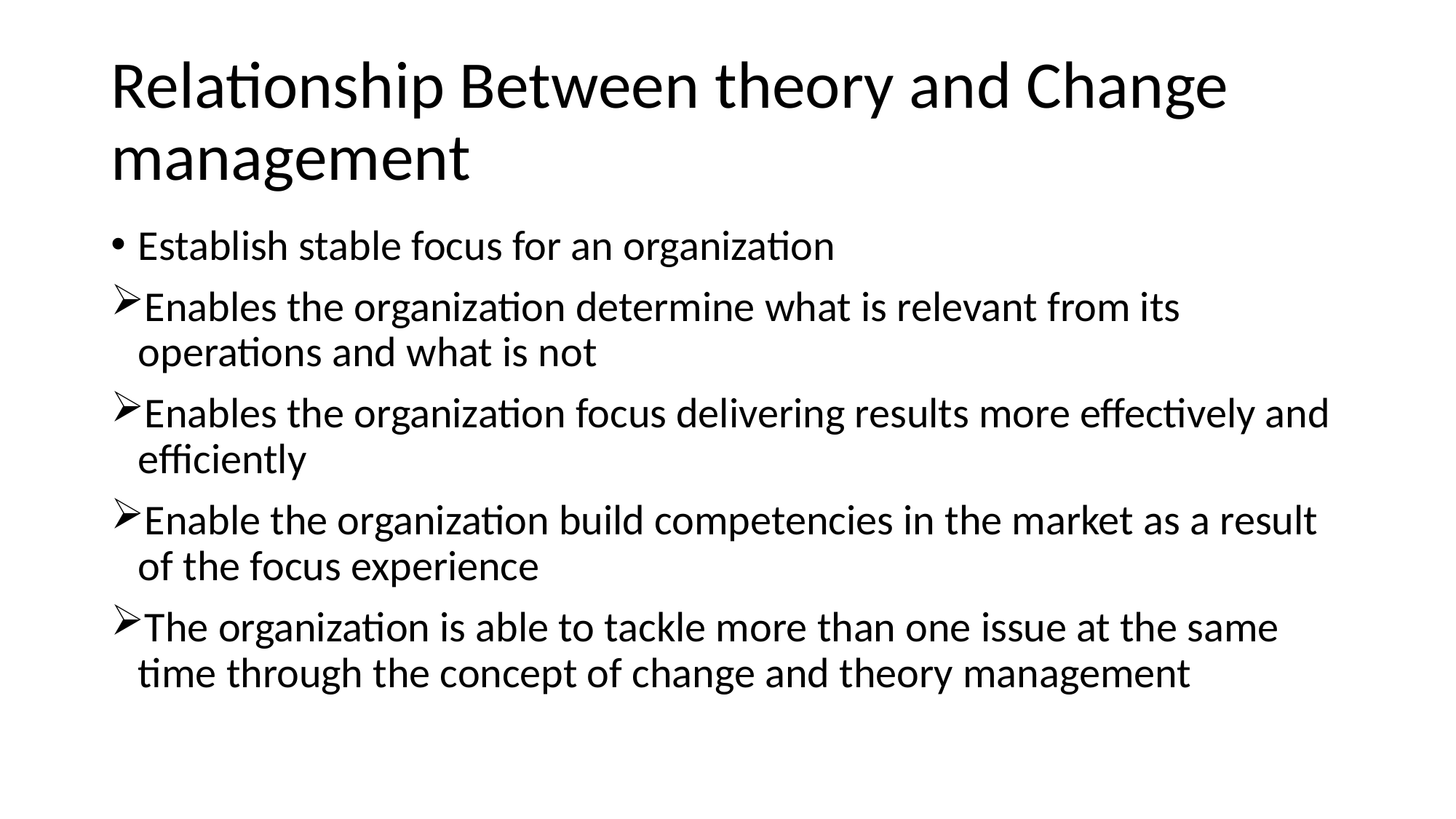

# Relationship Between theory and Change management
Establish stable focus for an organization
Enables the organization determine what is relevant from its operations and what is not
Enables the organization focus delivering results more effectively and efficiently
Enable the organization build competencies in the market as a result of the focus experience
The organization is able to tackle more than one issue at the same time through the concept of change and theory management